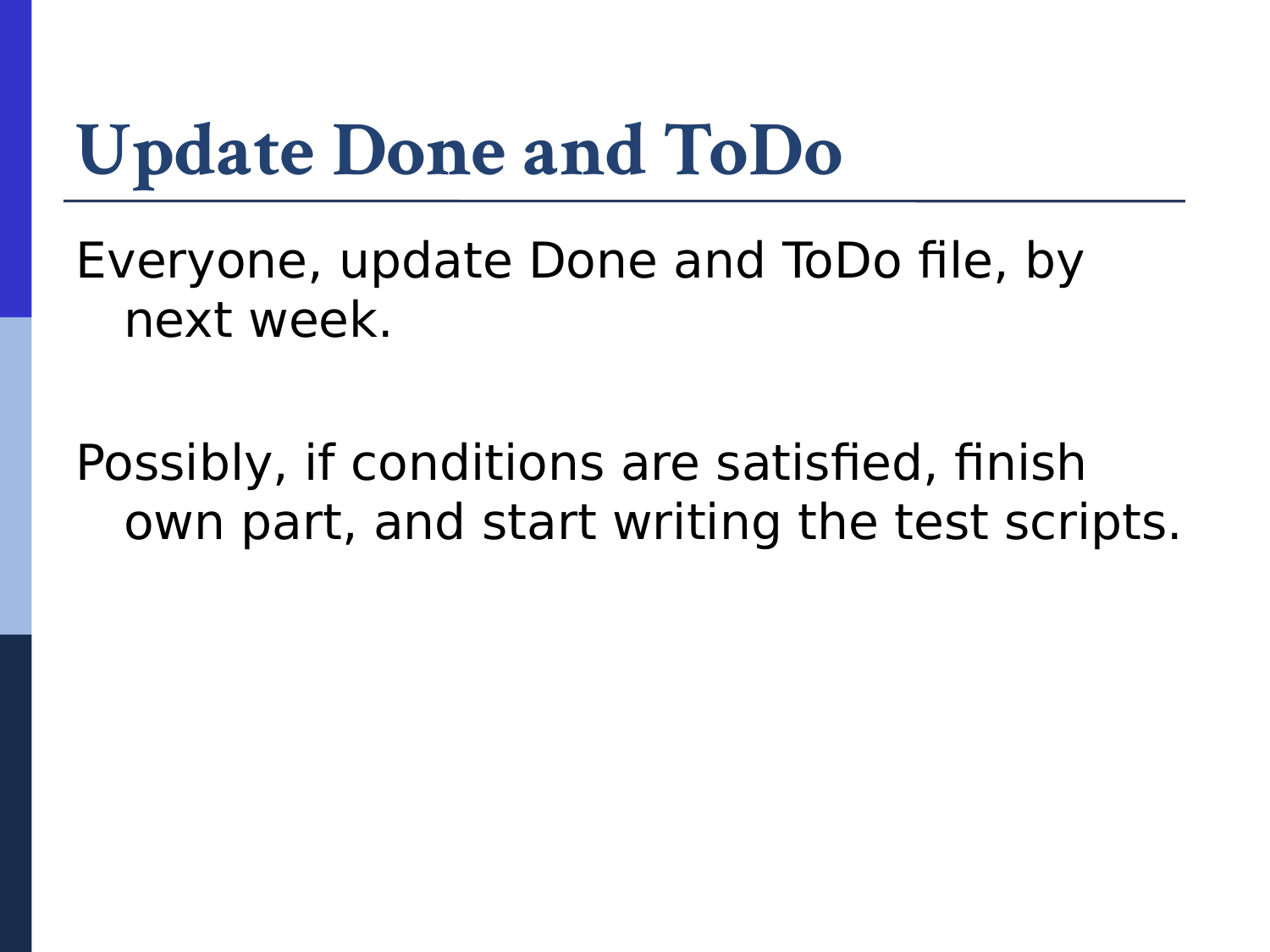

# Update Done and ToDo
Everyone, update Done and ToDo file, by next week.

Possibly, if conditions are satisfied, finish own part, and start writing the test scripts.